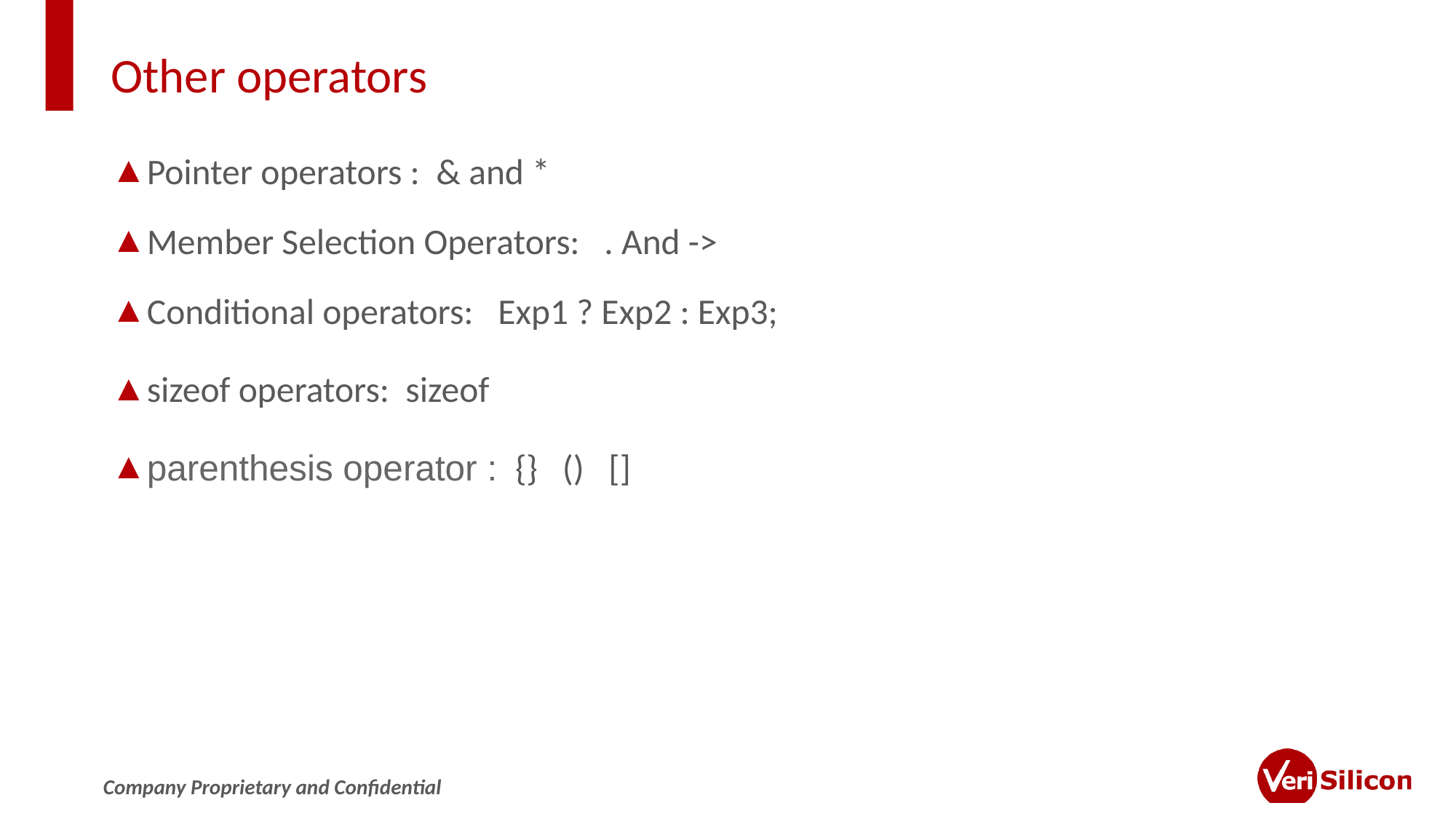

# Other operators
Pointer operators :  & and *
Member Selection Operators:   . And ->
Conditional operators:   Exp1 ? Exp2 : Exp3;
sizeof operators:  sizeof
parenthesis operator :  {}   ()   []